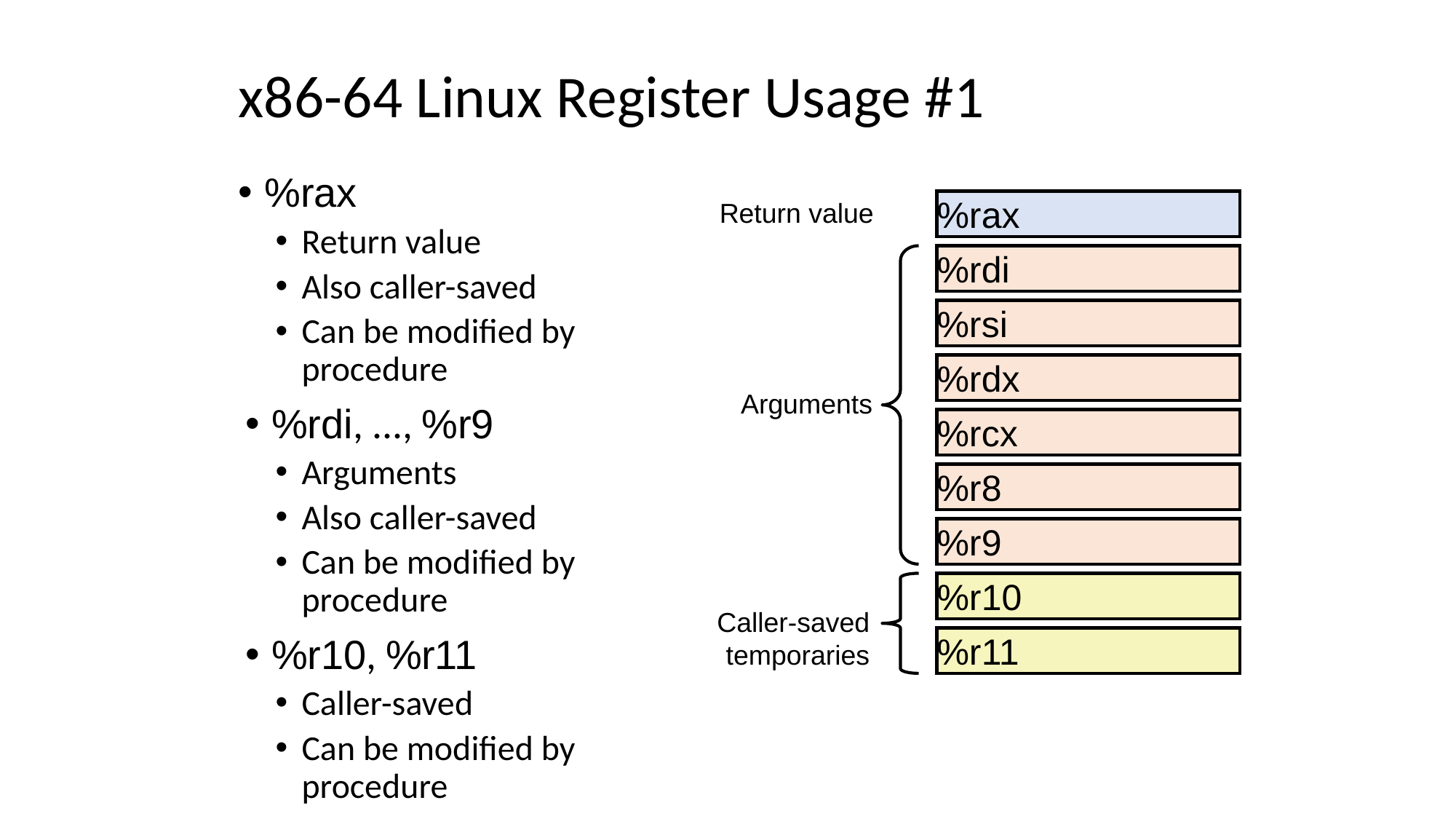

# x86-64 Linux Register Usage #1
%rax
Return value
Also caller-saved
Can be modified by procedure
%rdi, ..., %r9
Arguments
Also caller-saved
Can be modified by procedure
%r10, %r11
Caller-saved
Can be modified by procedure

%rax
Return value

%rdi
%rsi
%rdx
Arguments
%rcx
%r8
%r9

%r10
Caller-saved
temporaries
%r11